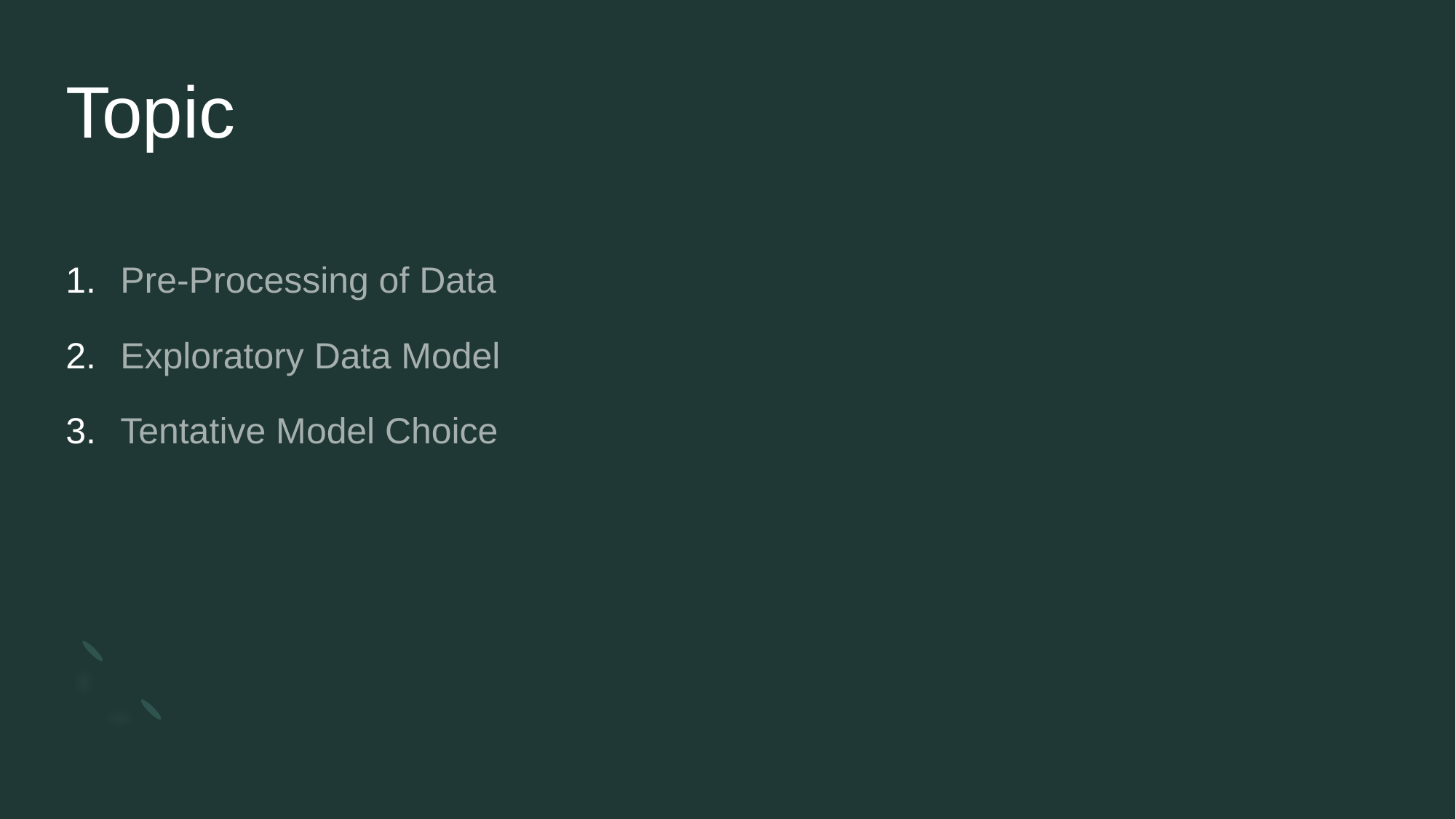

# Topic
Pre-Processing of Data
Exploratory Data Model
Tentative Model Choice